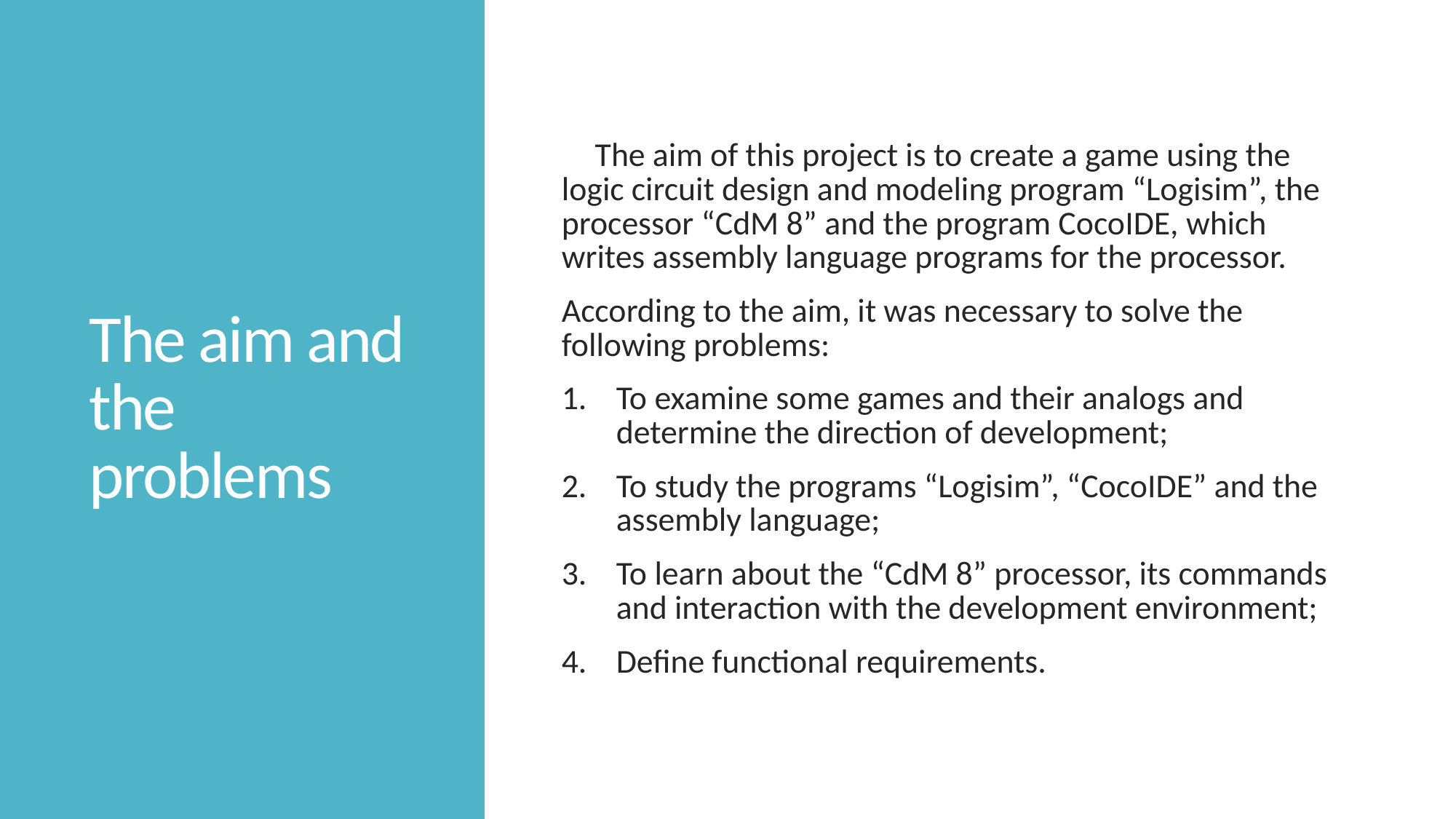

# The aim and the problems
 The aim of this project is to create a game using the logic circuit design and modeling program “Logisim”, the processor “CdM 8” and the program CocoIDE, which writes assembly language programs for the processor.
According to the aim, it was necessary to solve the following problems:
To examine some games and their analogs and determine the direction of development;
To study the programs “Logisim”, “CocoIDE” and the assembly language;
To learn about the “CdM 8” processor, its commands and interaction with the development environment;
Define functional requirements.